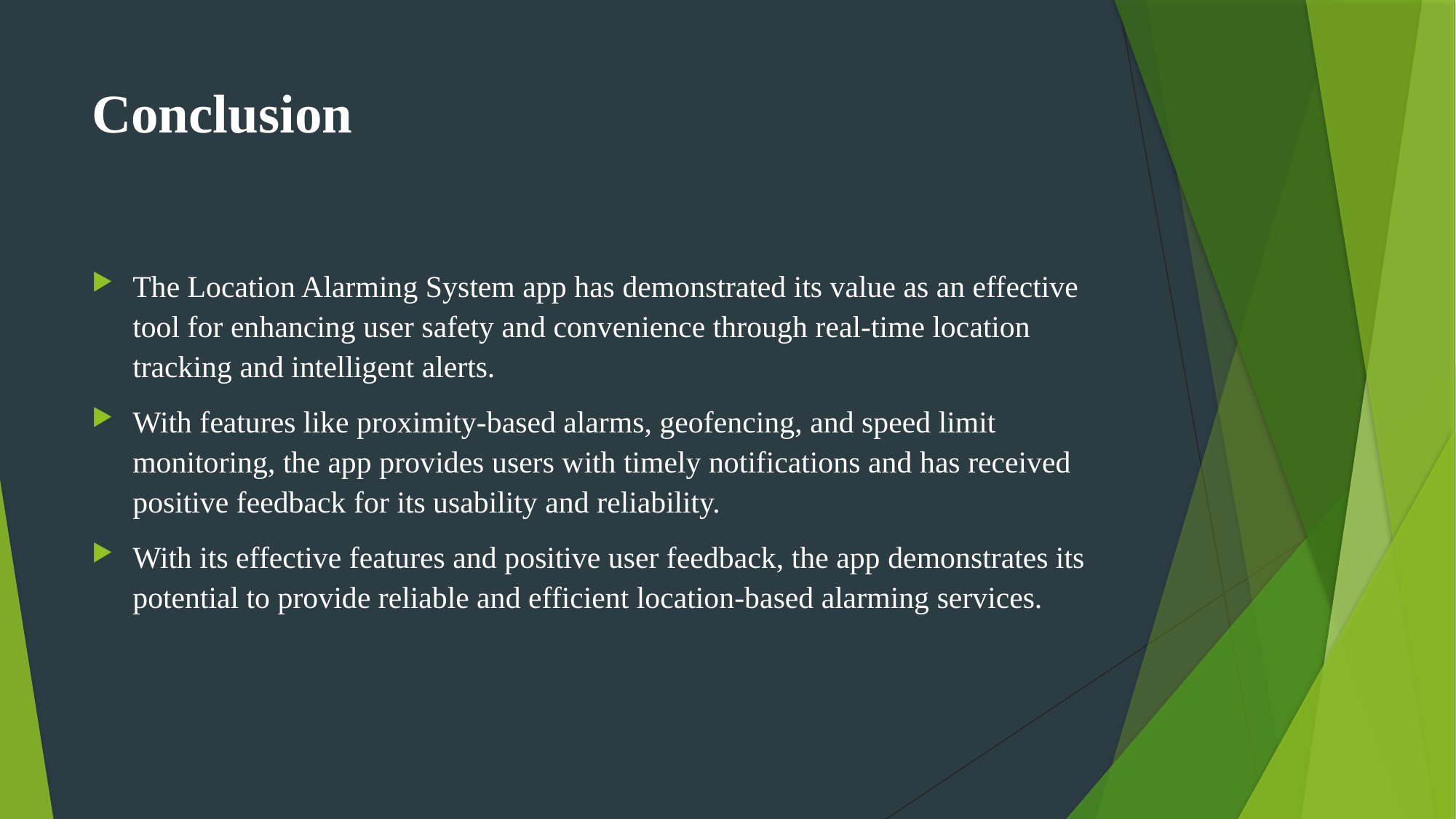

# Conclusion
The Location Alarming System app has demonstrated its value as an effective tool for enhancing user safety and convenience through real-time location tracking and intelligent alerts.
With features like proximity-based alarms, geofencing, and speed limit monitoring, the app provides users with timely notifications and has received positive feedback for its usability and reliability.
With its effective features and positive user feedback, the app demonstrates its potential to provide reliable and efficient location-based alarming services.